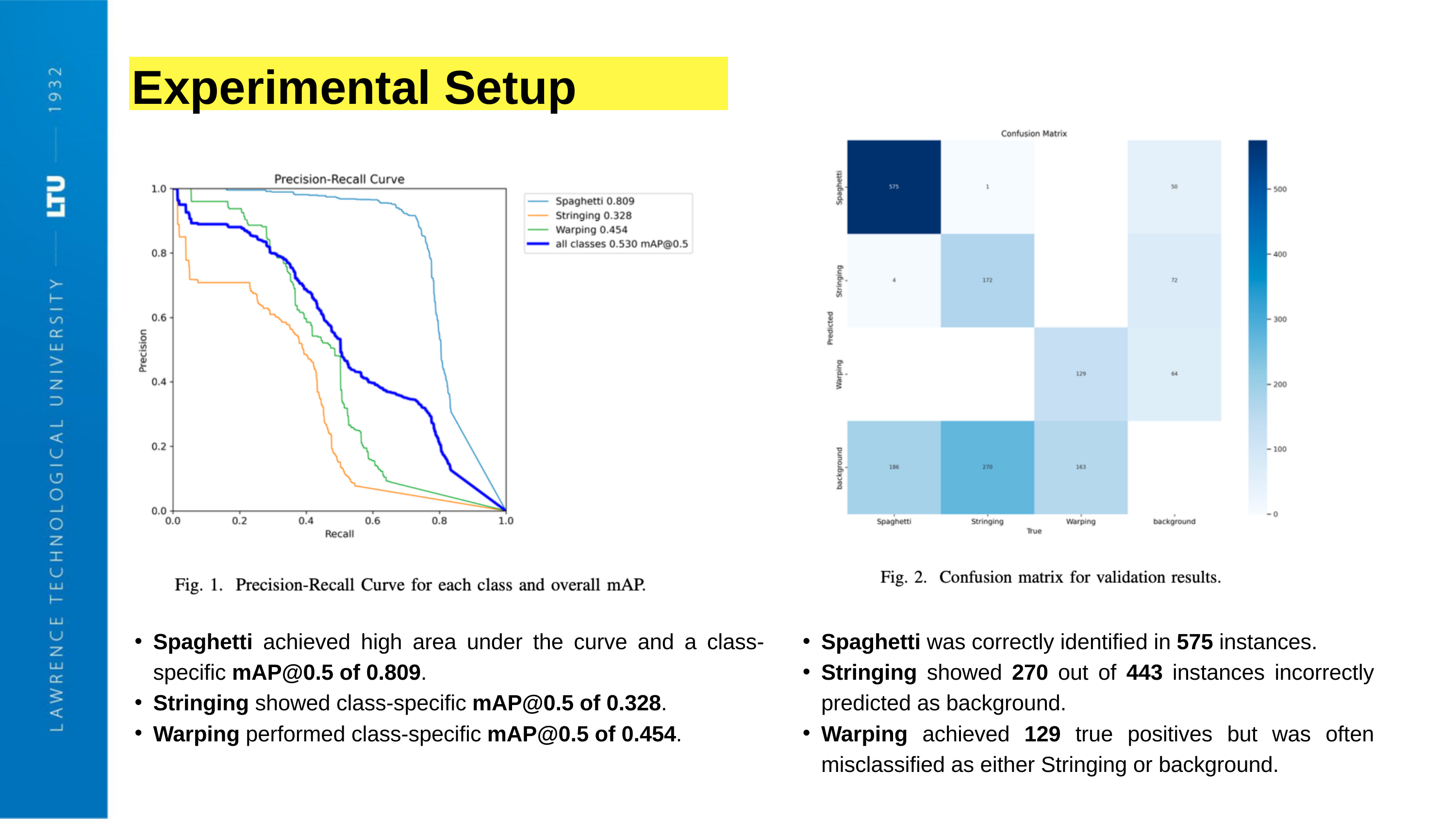

Experimental Setup

Spaghetti achieved high area under the curve and a class-specific mAP@0.5 of 0.809.
Stringing showed class-specific mAP@0.5 of 0.328.
Warping performed class-specific mAP@0.5 of 0.454.

Spaghetti was correctly identified in 575 instances.
Stringing showed 270 out of 443 instances incorrectly predicted as background.
Warping achieved 129 true positives but was often misclassified as either Stringing or background.